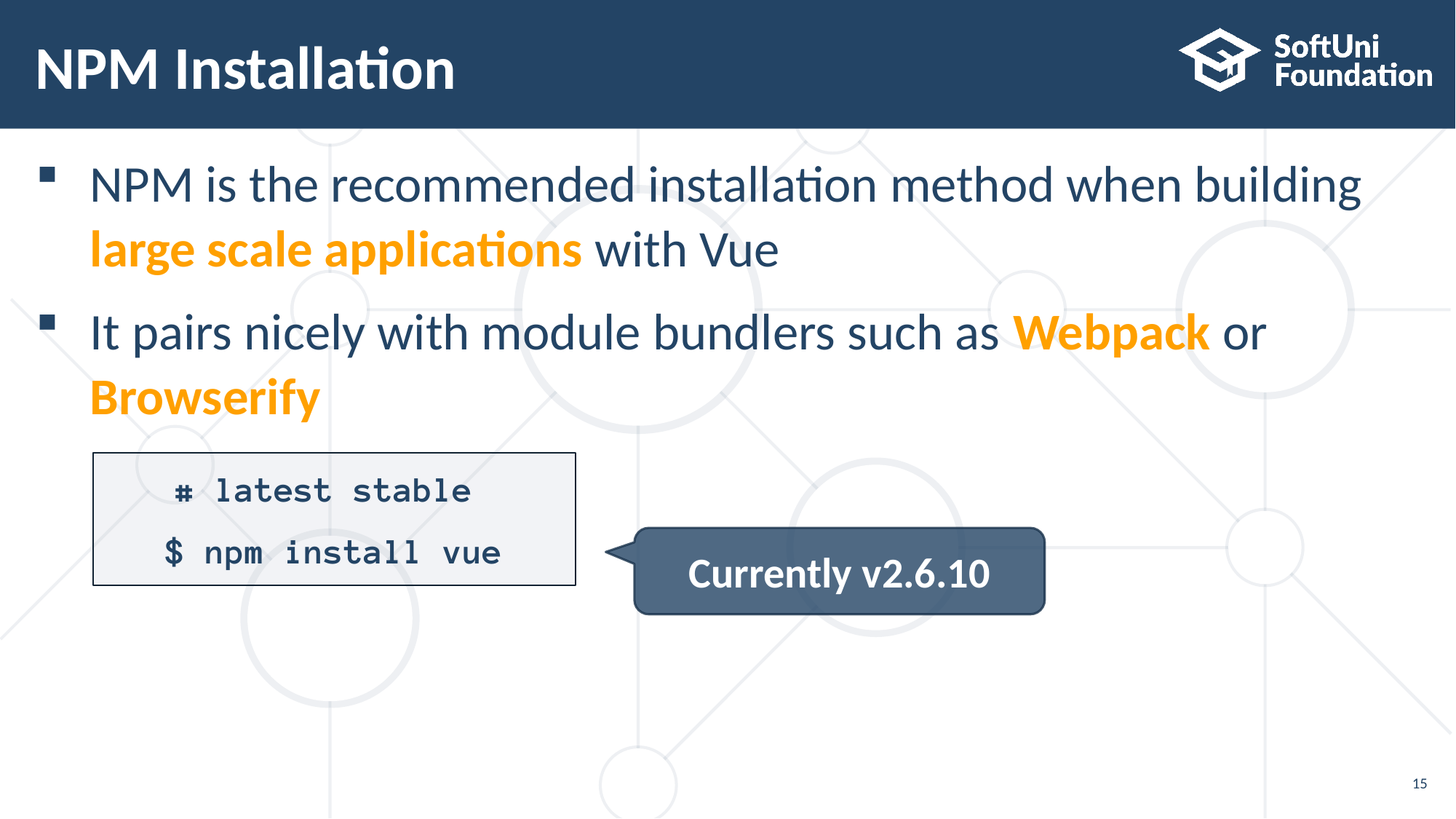

# NPM Installation
NPM is the recommended installation method when building
large scale applications with Vue
It pairs nicely with module bundlers such as Webpack or
Browserify
# latest stable
$ npm install vue
Currently v2.6.10
15